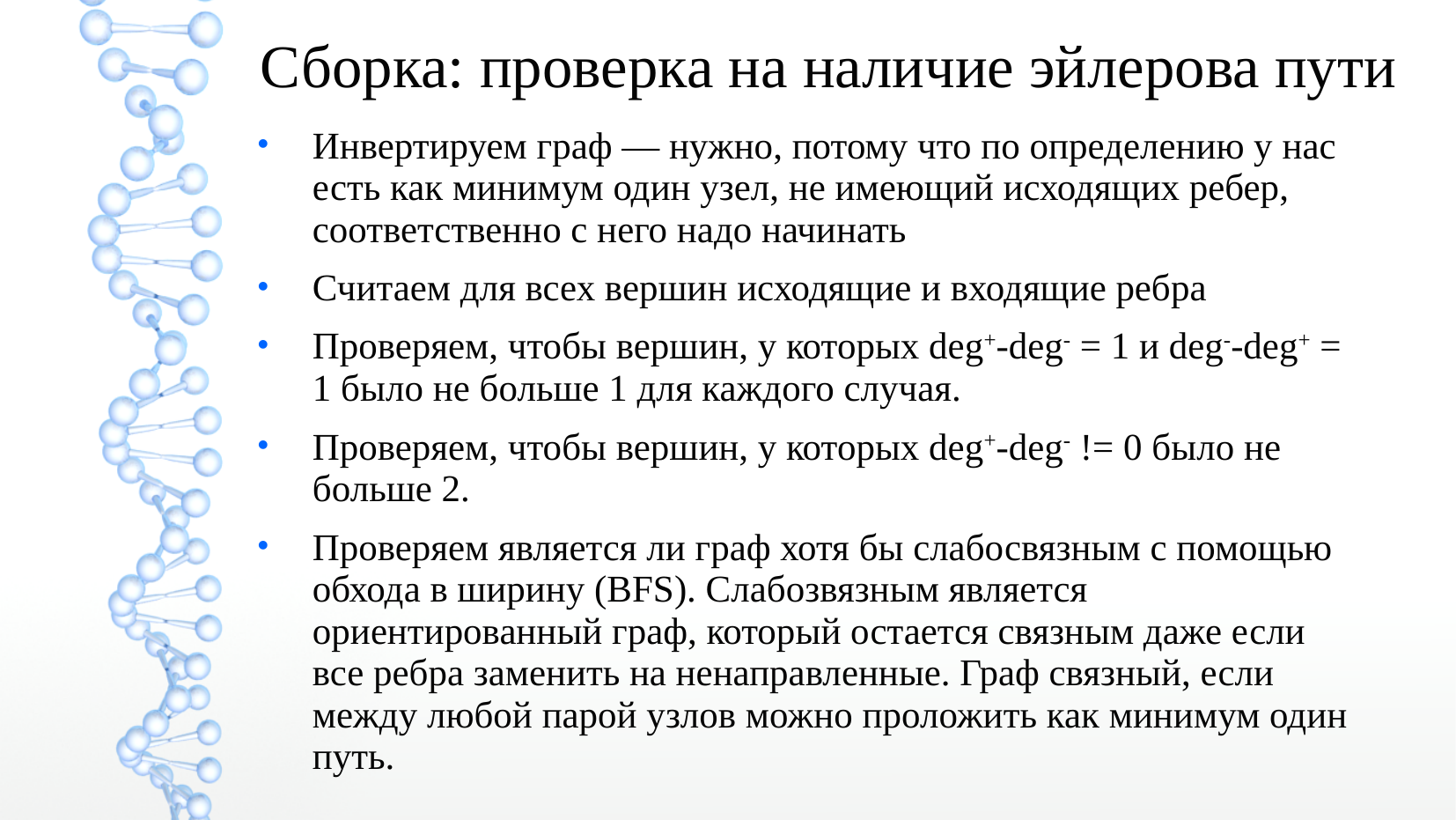

Сборка: проверка на наличие эйлерова пути
Инвертируем граф — нужно, потому что по определению у нас есть как минимум один узел, не имеющий исходящих ребер, соответственно с него надо начинать
Считаем для всех вершин исходящие и входящие ребра
Проверяем, чтобы вершин, у которых deg+-deg- = 1 и deg--deg+ = 1 было не больше 1 для каждого случая.
Проверяем, чтобы вершин, у которых deg+-deg- != 0 было не больше 2.
Проверяем является ли граф хотя бы слабосвязным с помощью обхода в ширину (BFS). Слабозвязным является ориентированный граф, который остается связным даже если все ребра заменить на ненаправленные. Граф связный, если между любой парой узлов можно проложить как минимум один путь.